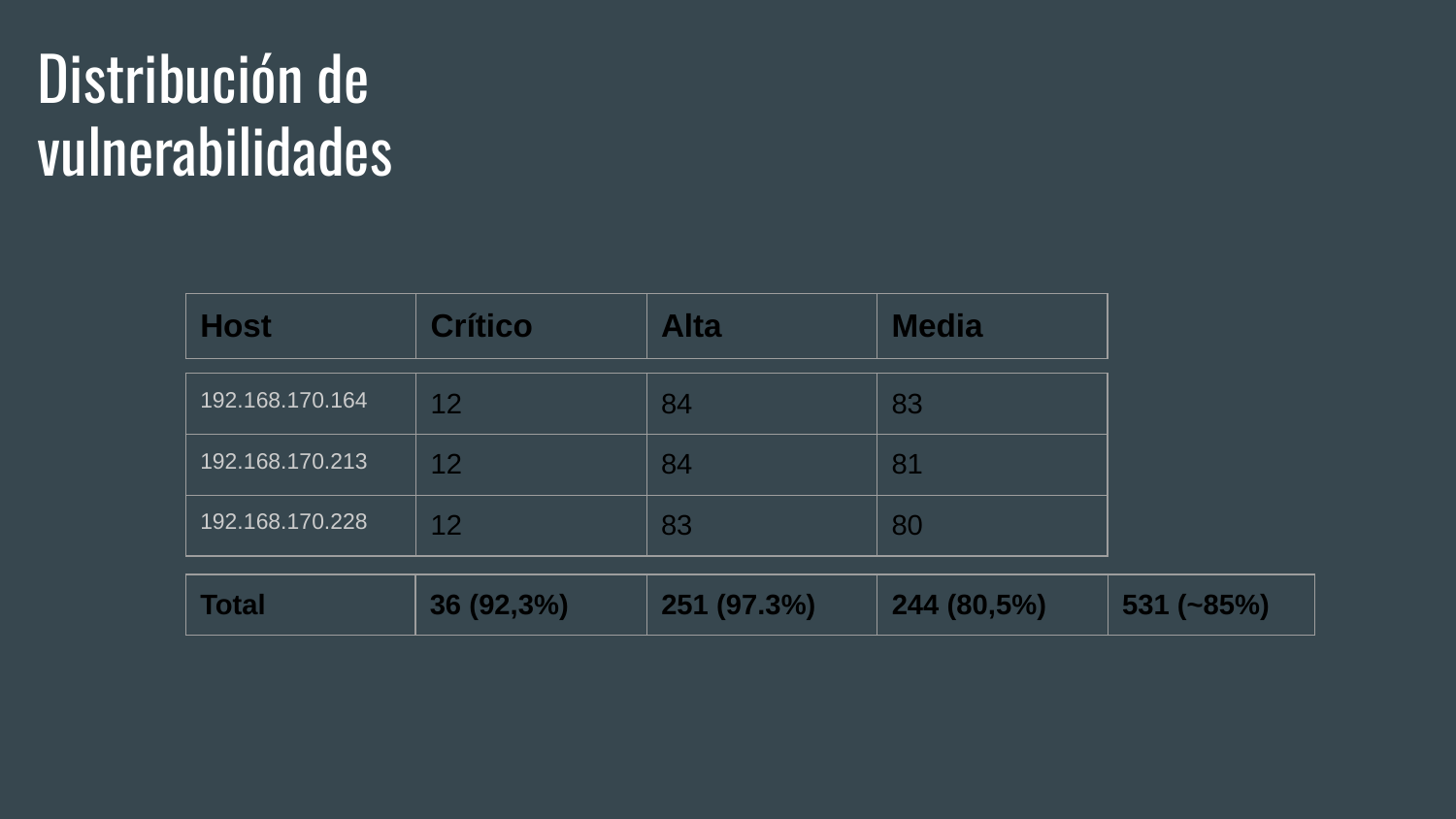

Distribución de vulnerabilidades
| Host | Crítico | Alta | Media |
| --- | --- | --- | --- |
| 192.168.170.164 | 12 | 84 | 83 |
| --- | --- | --- | --- |
| 192.168.170.213 | 12 | 84 | 81 |
| 192.168.170.228 | 12 | 83 | 80 |
| Total | 36 (92,3%) | 251 (97.3%) | 244 (80,5%) | 531 (~85%) |
| --- | --- | --- | --- | --- |